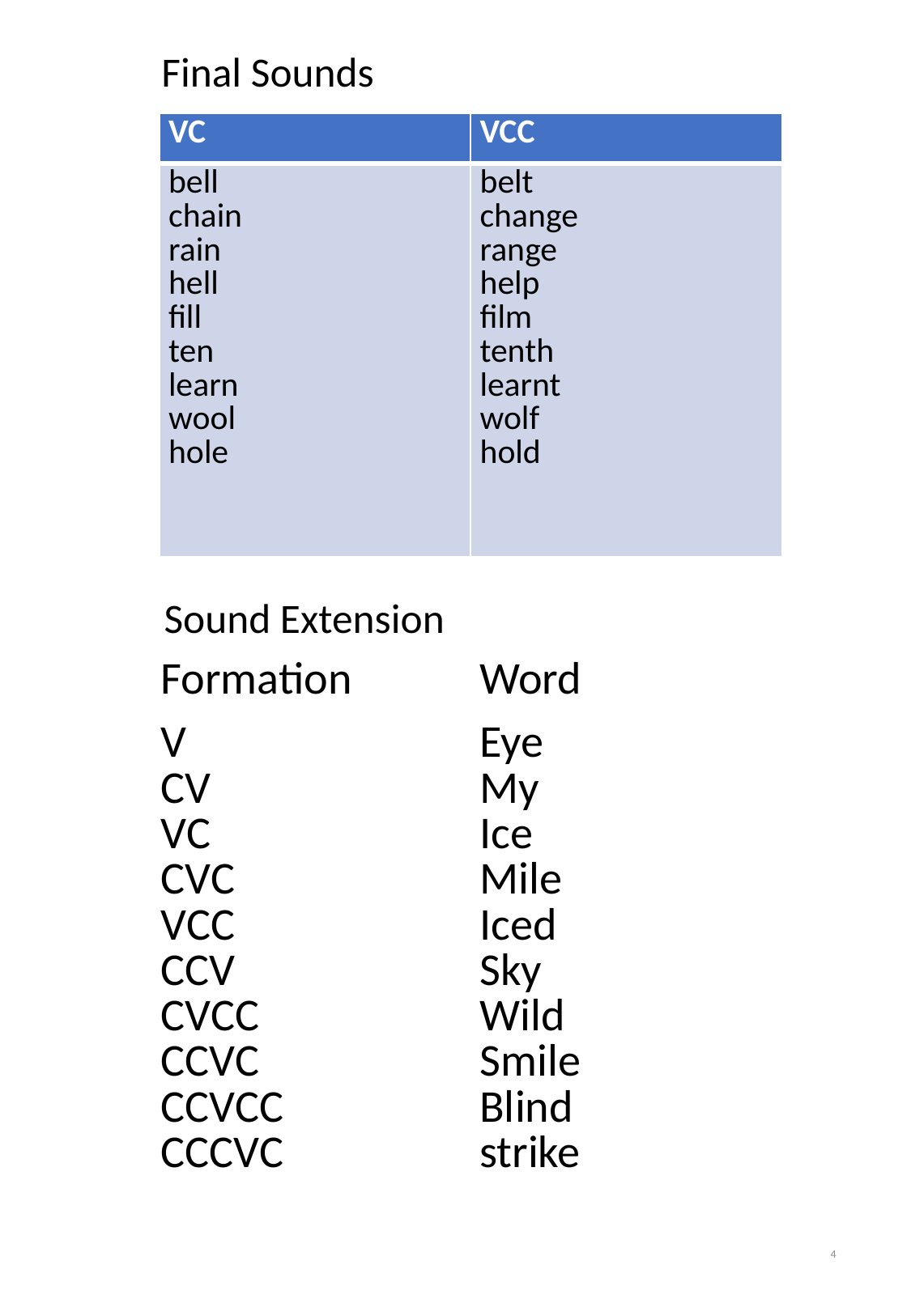

# Final Sounds
| VC | VCC |
| --- | --- |
| bell chain rain hell fill ten learn wool hole | belt change range help film tenth learnt wolf hold |
Sound Extension
| Formation | Word |
| --- | --- |
| V CV VC CVC VCC CCV CVCC CCVC CCVCC CCCVC | Eye My Ice Mile Iced Sky Wild Smile Blind strike |
4